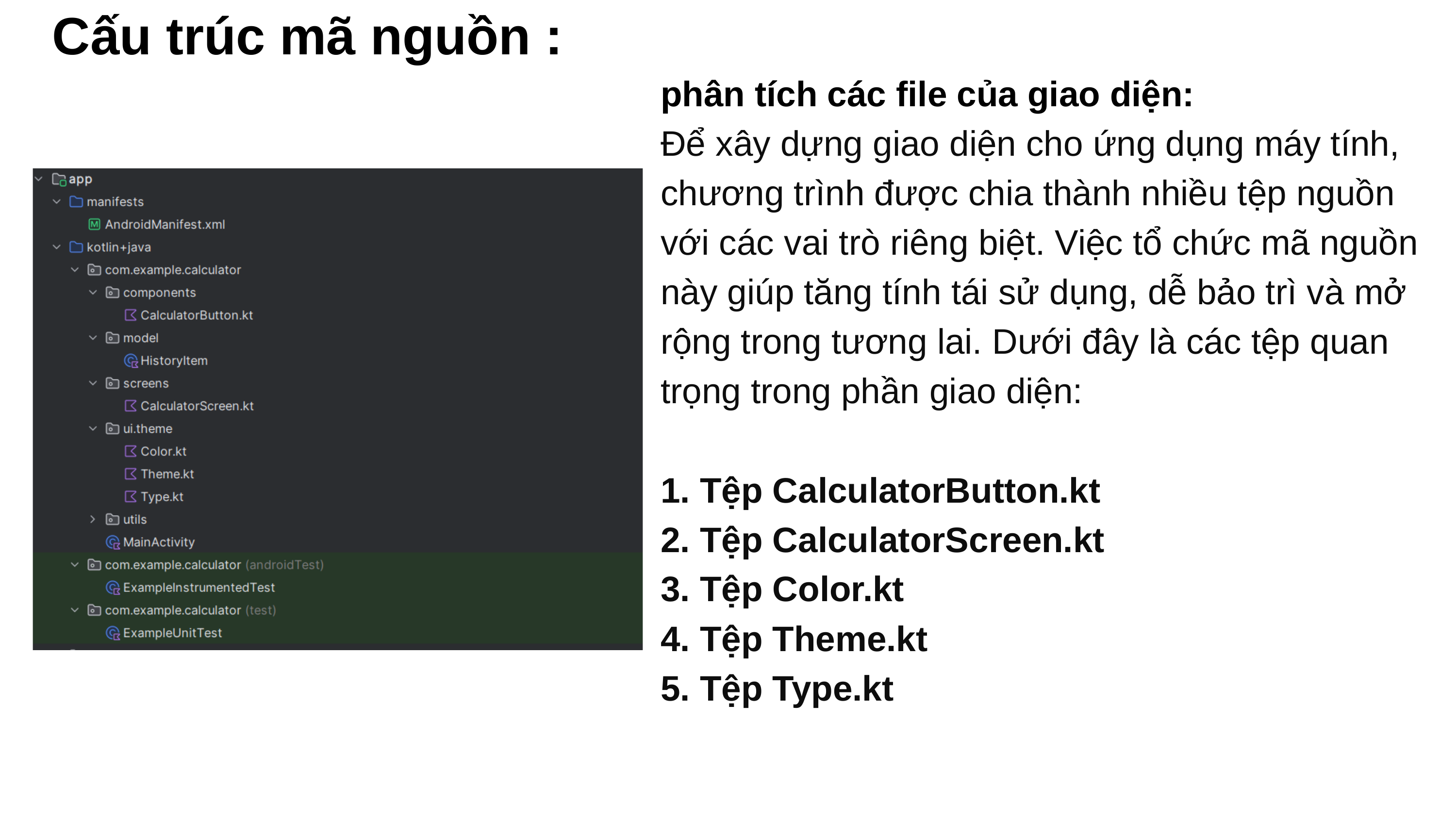

Cấu trúc mã nguồn :

phân tích các file của giao diện:
Để xây dựng giao diện cho ứng dụng máy tính, chương trình được chia thành nhiều tệp nguồn với các vai trò riêng biệt. Việc tổ chức mã nguồn này giúp tăng tính tái sử dụng, dễ bảo trì và mở rộng trong tương lai. Dưới đây là các tệp quan trọng trong phần giao diện:

1. Tệp CalculatorButton.kt
2. Tệp CalculatorScreen.kt
3. Tệp Color.kt
4. Tệp Theme.kt
5. Tệp Type.kt